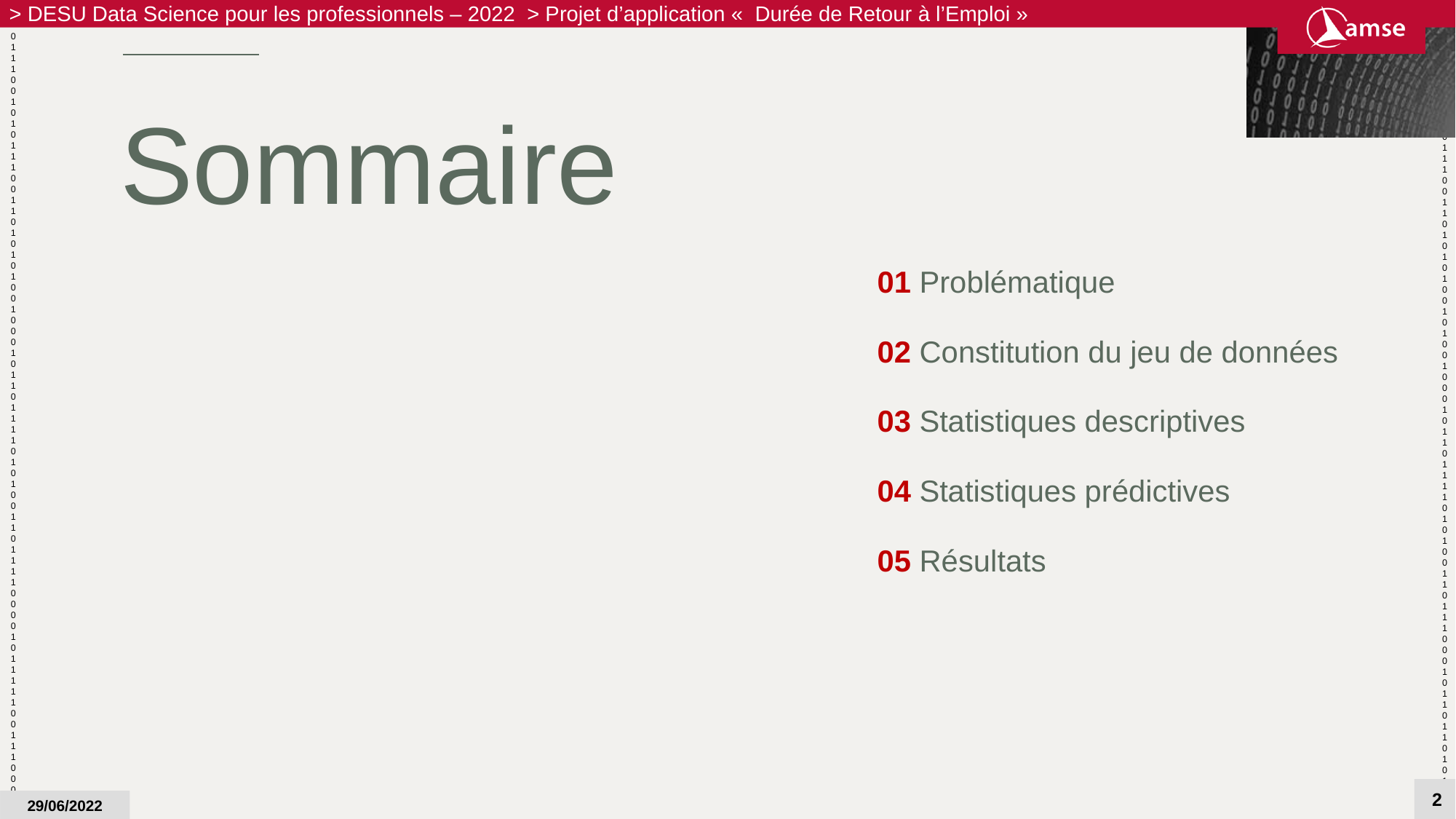

# Sommaire
01 Problématique
02 Constitution du jeu de données
03 Statistiques descriptives
04 Statistiques prédictives
05 Résultats
2
29/06/2022